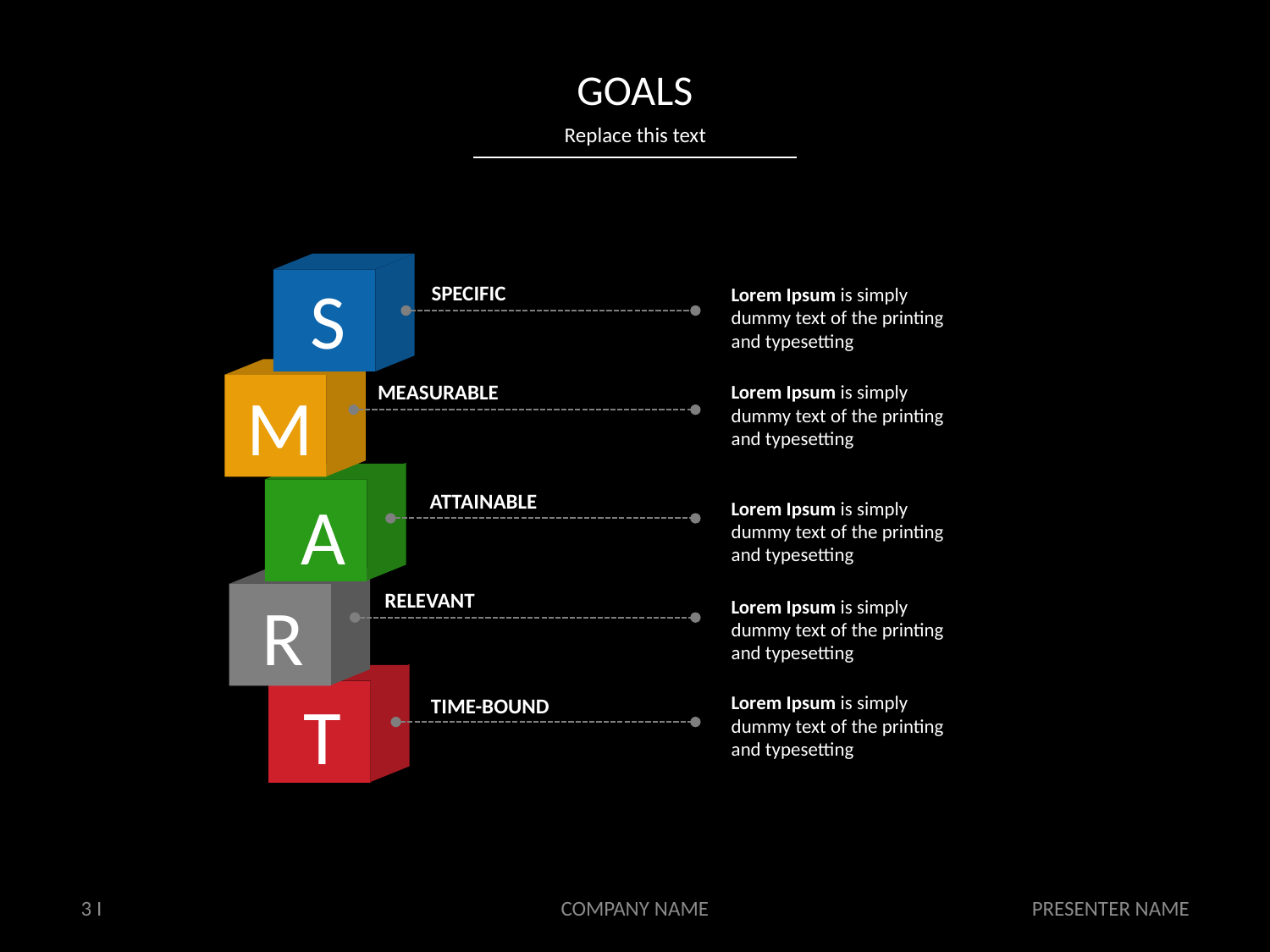

# GOALS
Replace this text

S

SPECIFIC
Lorem Ipsum is simply dummy text of the printing and typesetting

M

MEASURABLE
Lorem Ipsum is simply dummy text of the printing and typesetting

A
ATTAINABLE
Lorem Ipsum is simply dummy text of the printing and typesetting

R
RELEVANT
Lorem Ipsum is simply dummy text of the printing and typesetting

T
Lorem Ipsum is simply dummy text of the printing and typesetting
TIME-BOUND
3 I
COMPANY NAME
PRESENTER NAME